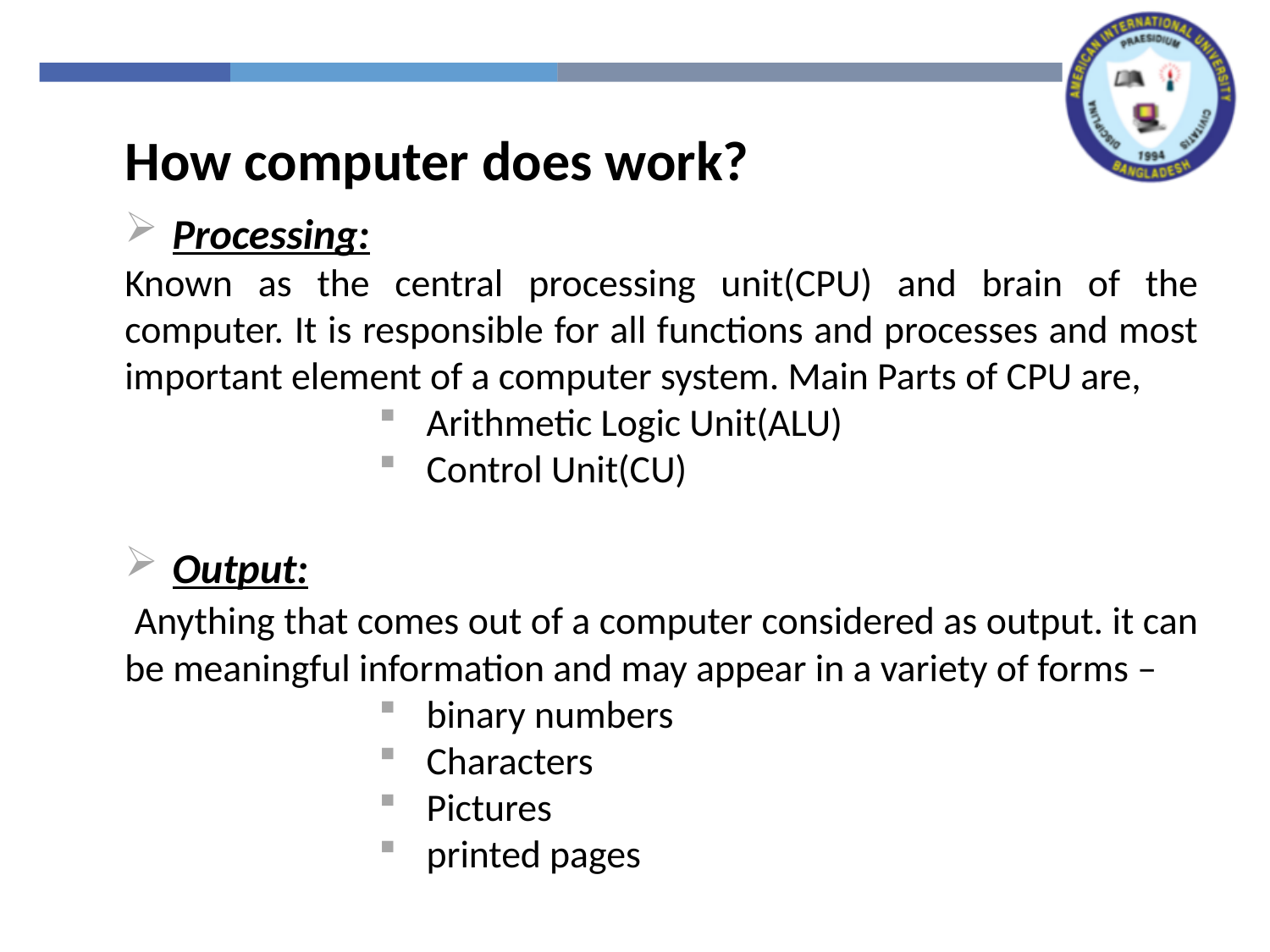

How computer does work?
Processing:
Known as the central processing unit(CPU) and brain of the computer. It is responsible for all functions and processes and most important element of a computer system. Main Parts of CPU are,
Arithmetic Logic Unit(ALU)
Control Unit(CU)

Output:
 Anything that comes out of a computer considered as output. it can be meaningful information and may appear in a variety of forms –
binary numbers
Characters
Pictures
printed pages